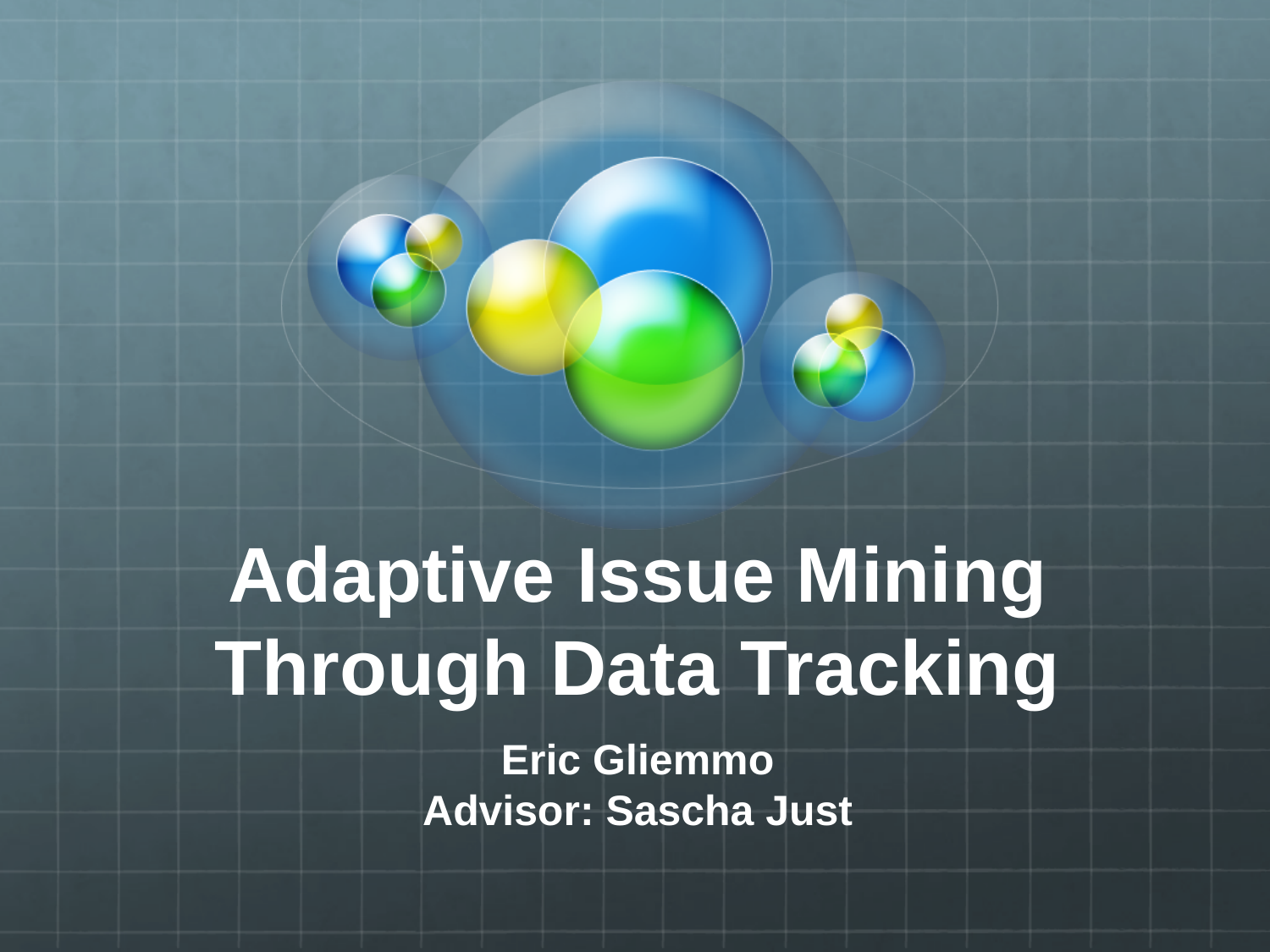

# Adaptive Issue Mining Through Data Tracking
Eric Gliemmo
Advisor: Sascha Just